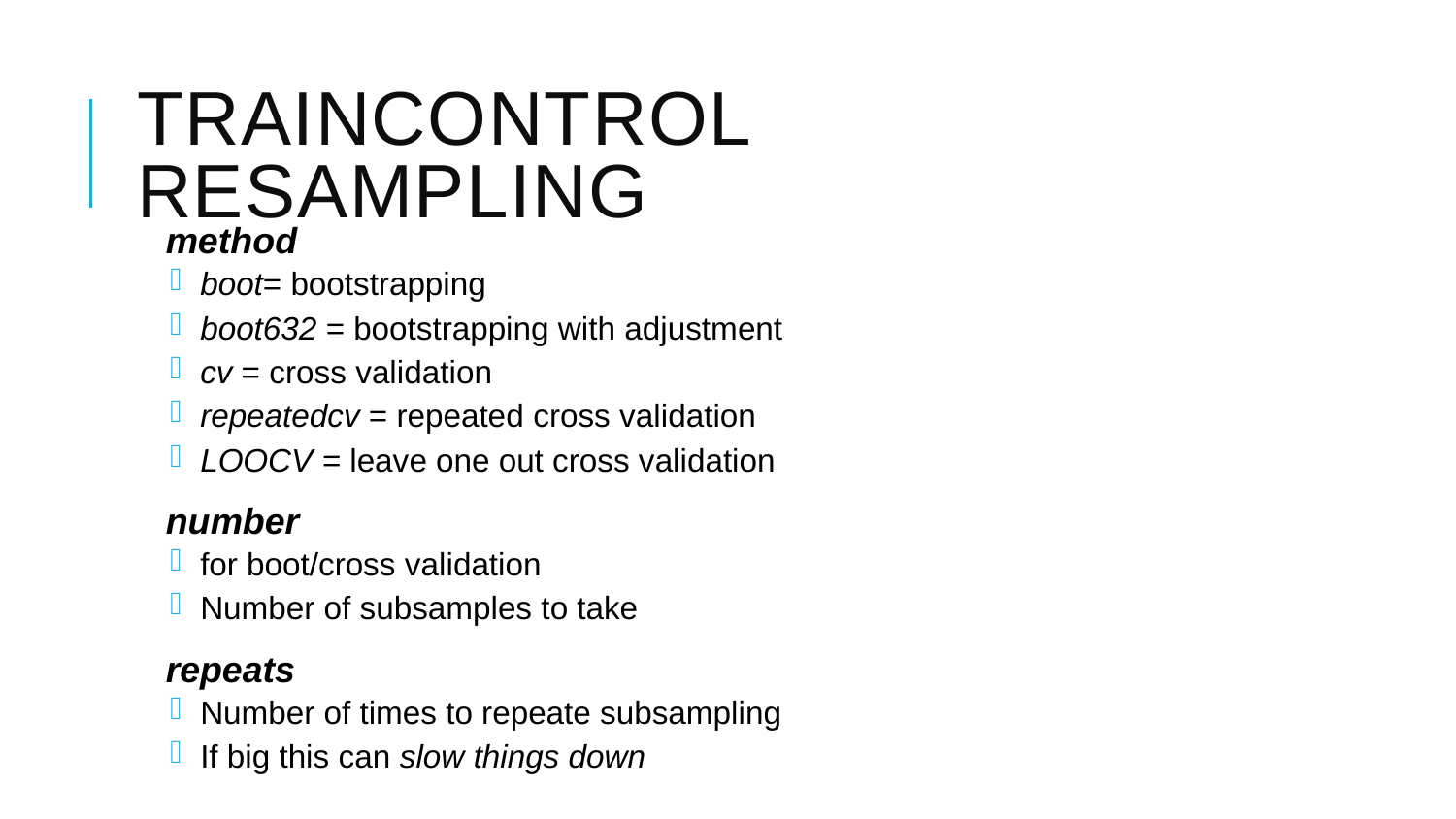

# trainControl resampling
method
boot= bootstrapping
boot632 = bootstrapping with adjustment
cv = cross validation
repeatedcv = repeated cross validation
LOOCV = leave one out cross validation
number
for boot/cross validation
Number of subsamples to take
repeats
Number of times to repeate subsampling
If big this can slow things down